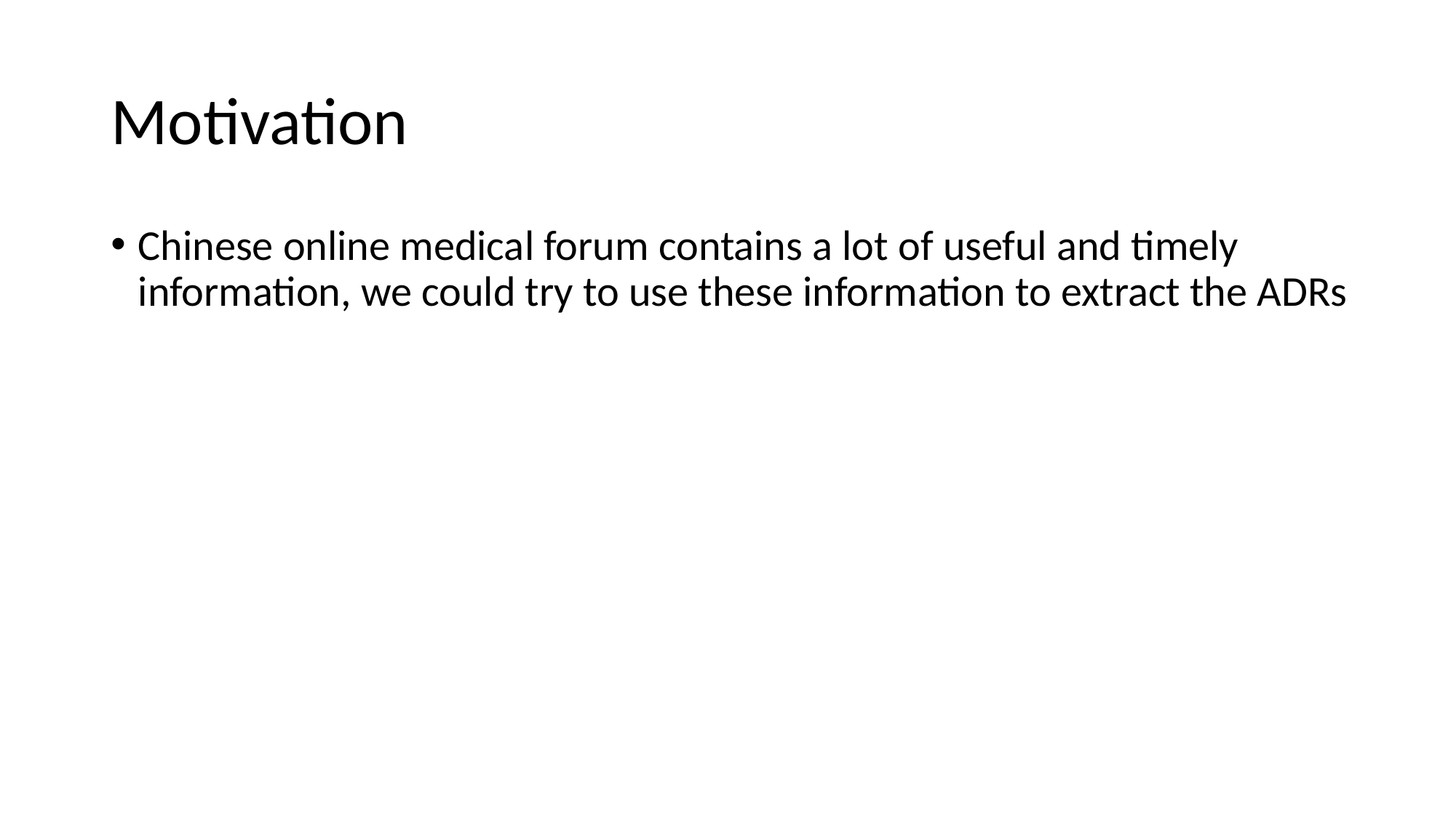

# Motivation
Chinese online medical forum contains a lot of useful and timely information, we could try to use these information to extract the ADRs